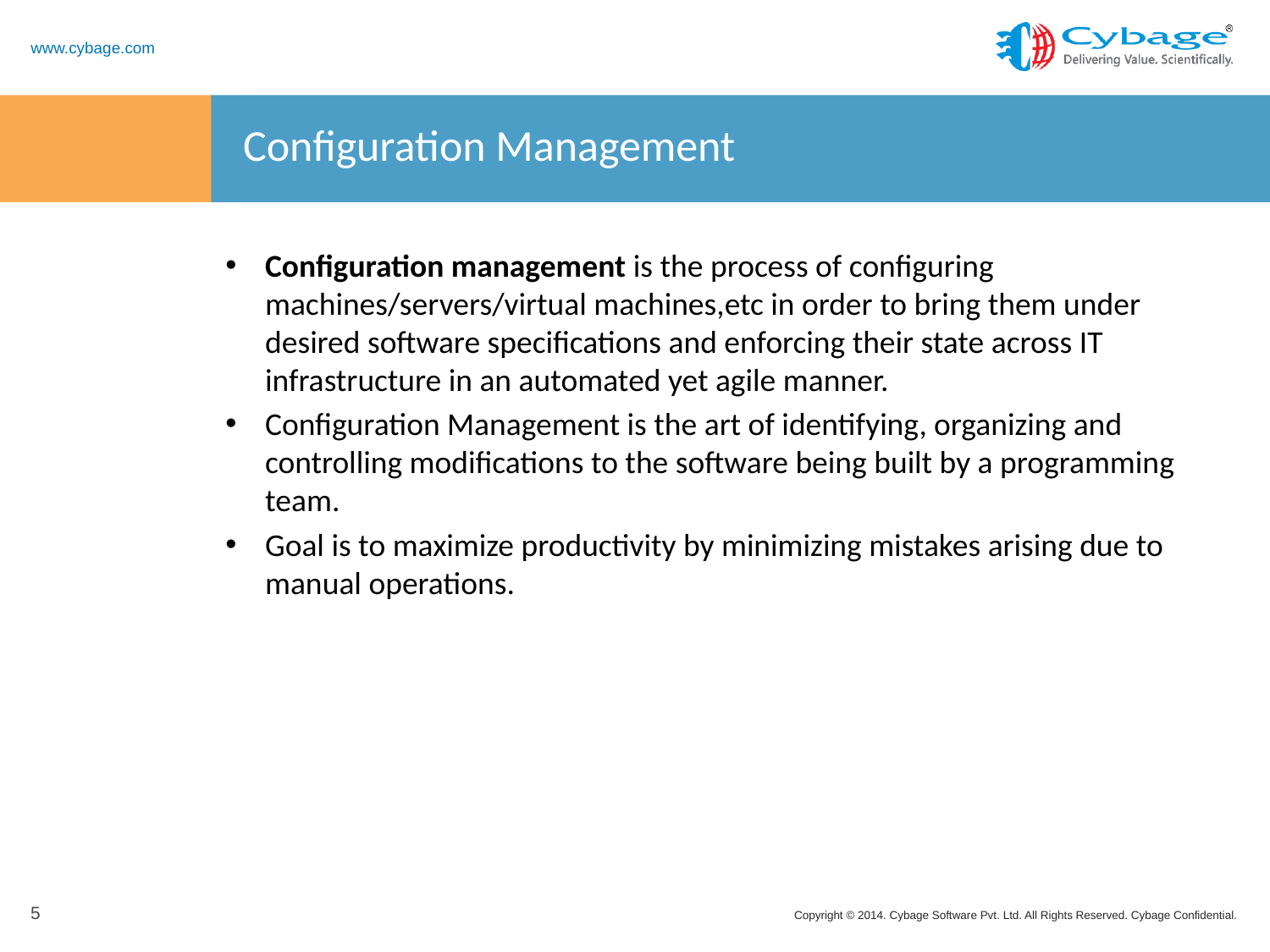

# Configuration Management
Configuration management is the process of configuring machines/servers/virtual machines,etc in order to bring them under desired software specifications and enforcing their state across IT infrastructure in an automated yet agile manner.
Configuration Management is the art of identifying, organizing and controlling modifications to the software being built by a programming team.
Goal is to maximize productivity by minimizing mistakes arising due to manual operations.

5